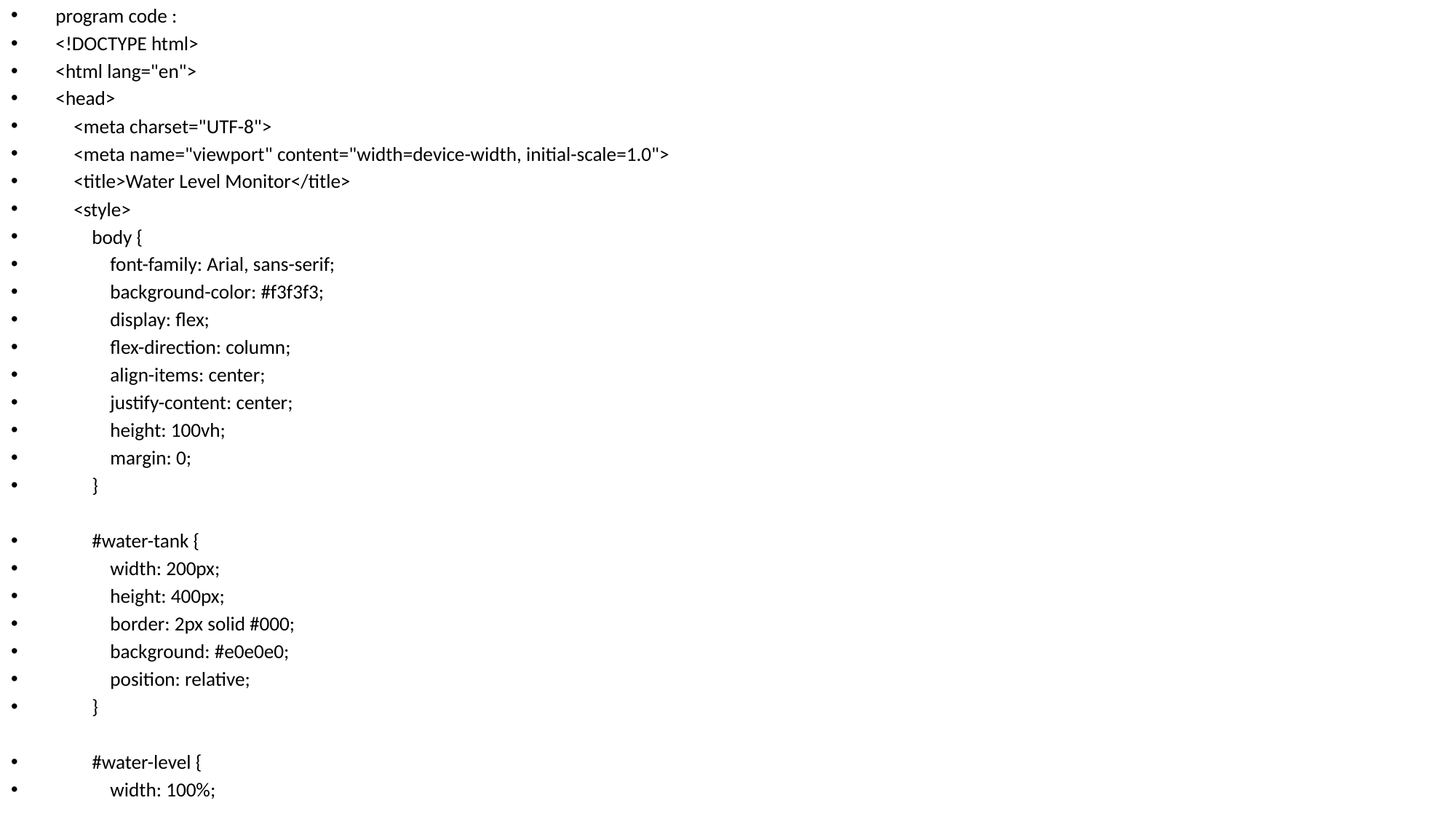

program code :
<!DOCTYPE html>
<html lang="en">
<head>
    <meta charset="UTF-8">
    <meta name="viewport" content="width=device-width, initial-scale=1.0">
    <title>Water Level Monitor</title>
    <style>
        body {
            font-family: Arial, sans-serif;
            background-color: #f3f3f3;
            display: flex;
            flex-direction: column;
            align-items: center;
            justify-content: center;
            height: 100vh;
            margin: 0;
        }

        #water-tank {
            width: 200px;
            height: 400px;
            border: 2px solid #000;
            background: #e0e0e0;
            position: relative;
        }

        #water-level {
            width: 100%;